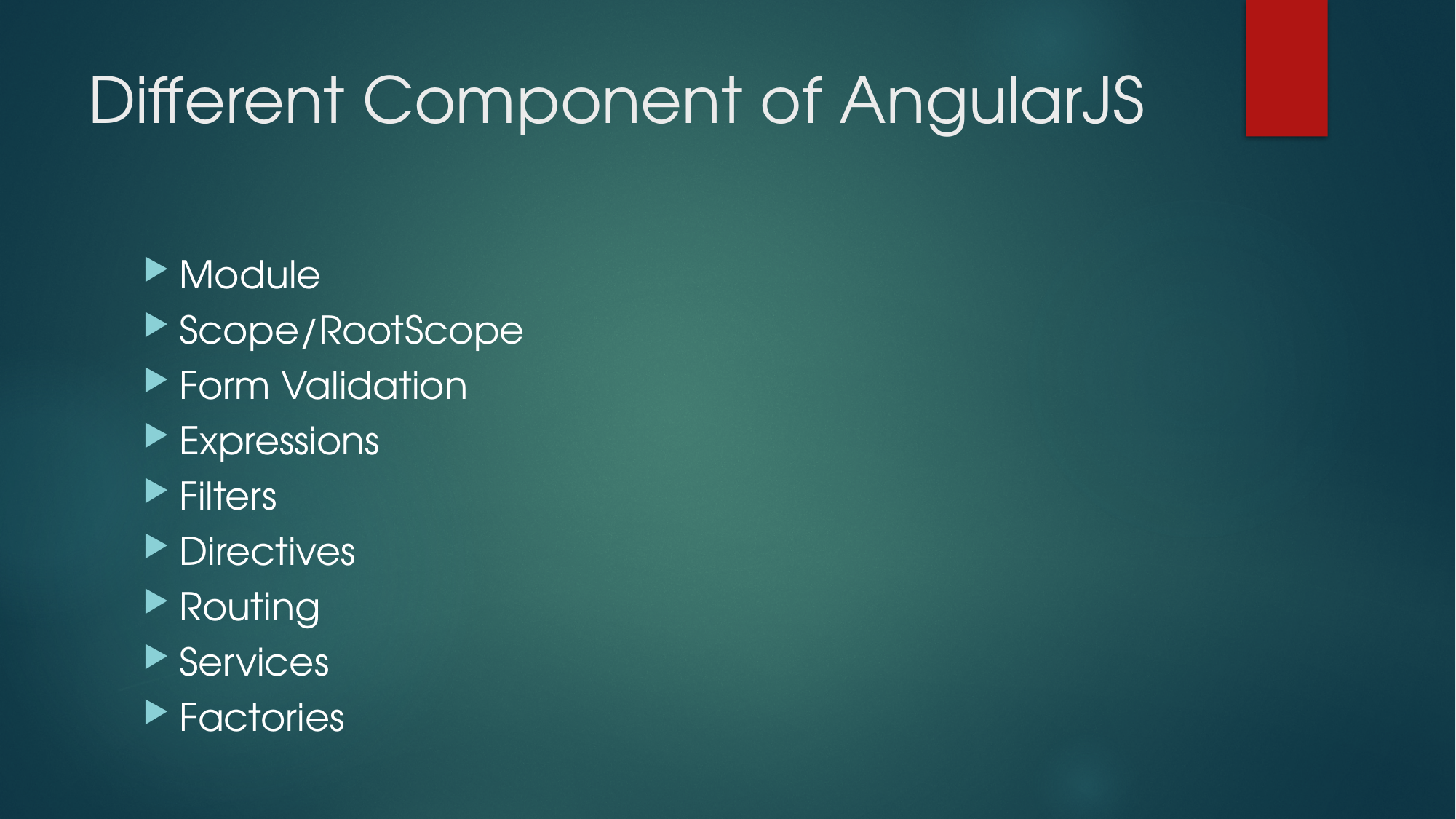

# Different Component of AngularJS
Module
Scope/RootScope
Form Validation
Expressions
Filters
Directives
Routing
Services
Factories